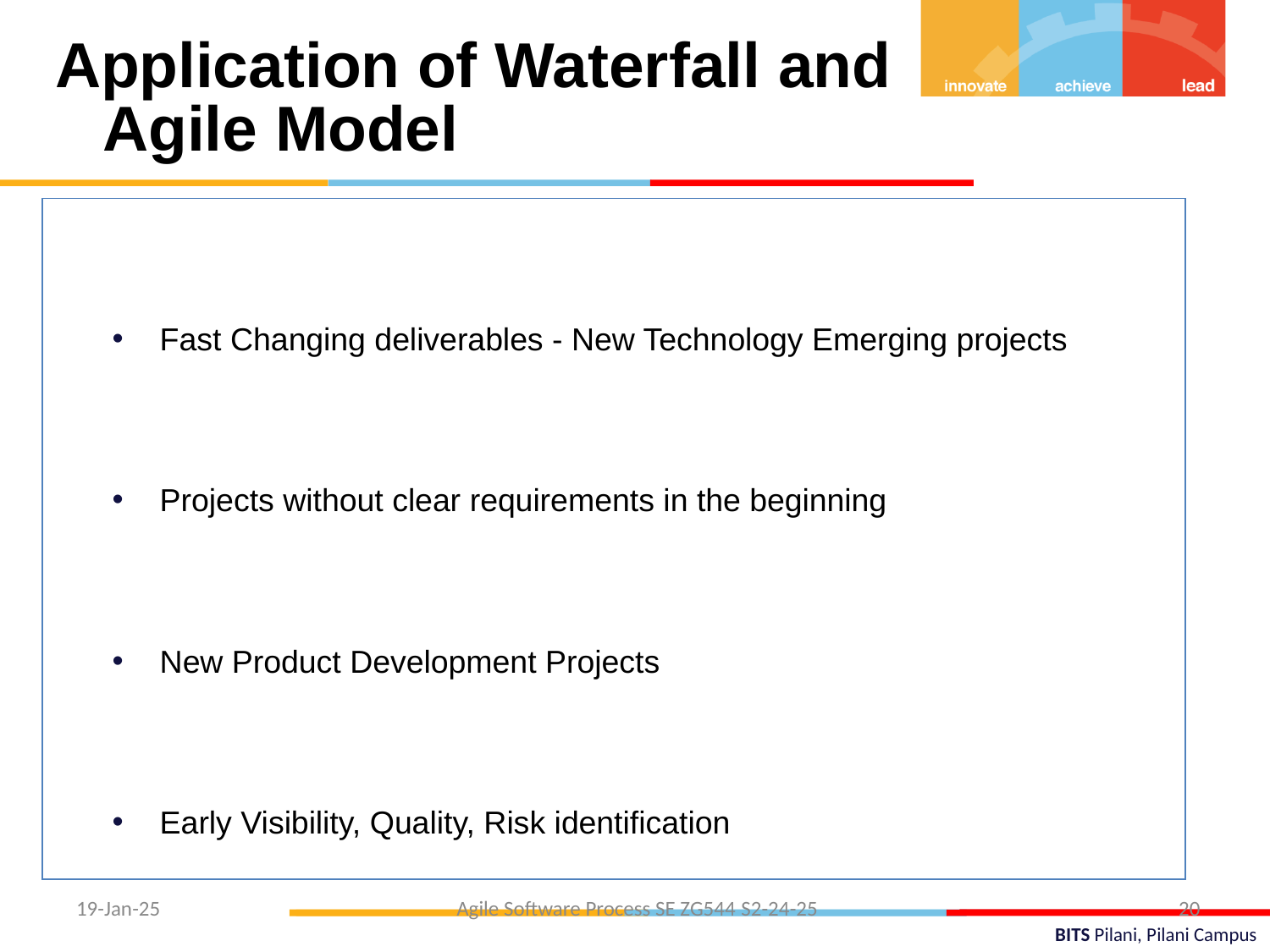

Application of Waterfall and Agile Model
Fast Changing deliverables - New Technology Emerging projects
Projects without clear requirements in the beginning
New Product Development Projects
Early Visibility, Quality, Risk identification
19-Jan-25
 Agile Software Process SE ZG544 S2-24-25
20